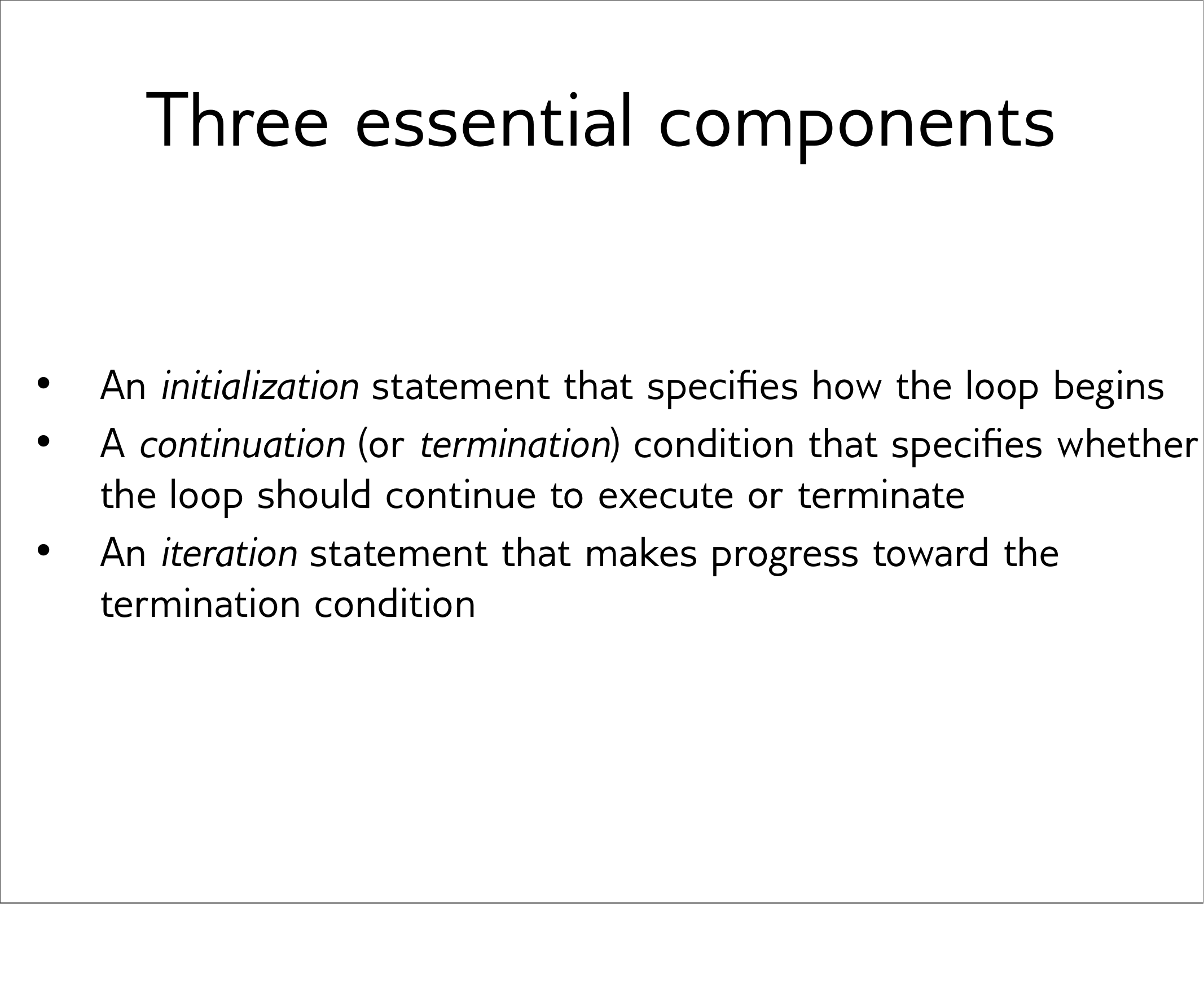

# Three essential components
An initialization statement that specifies how the loop begins
A continuation (or termination) condition that specifies whether the loop should continue to execute or terminate
An iteration statement that makes progress toward the termination condition